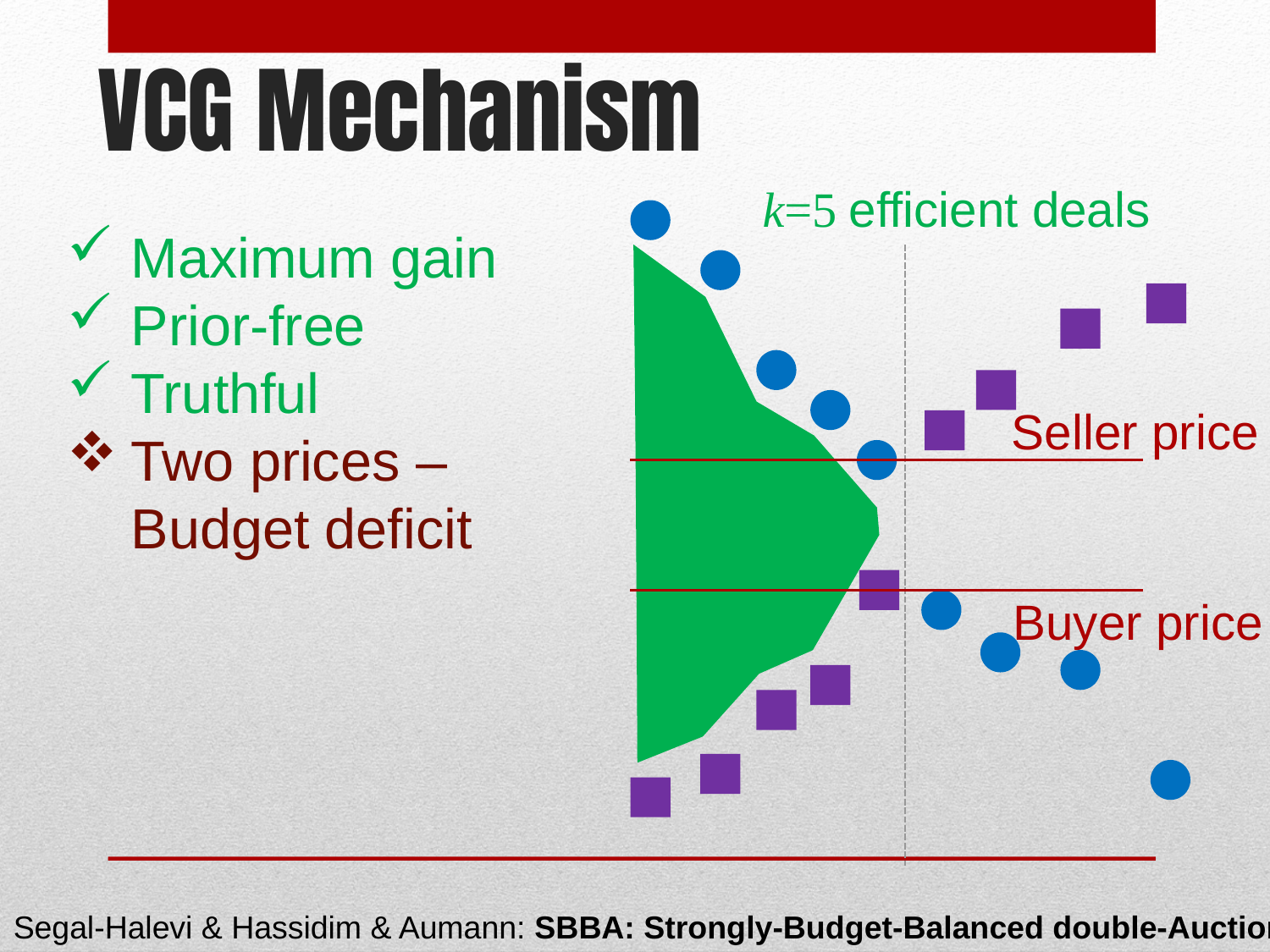

# VCG Mechanism
k=5 efficient deals

Maximum gain
Prior-free
Truthful
Two prices – Budget deficit

Seller price

Buyer price